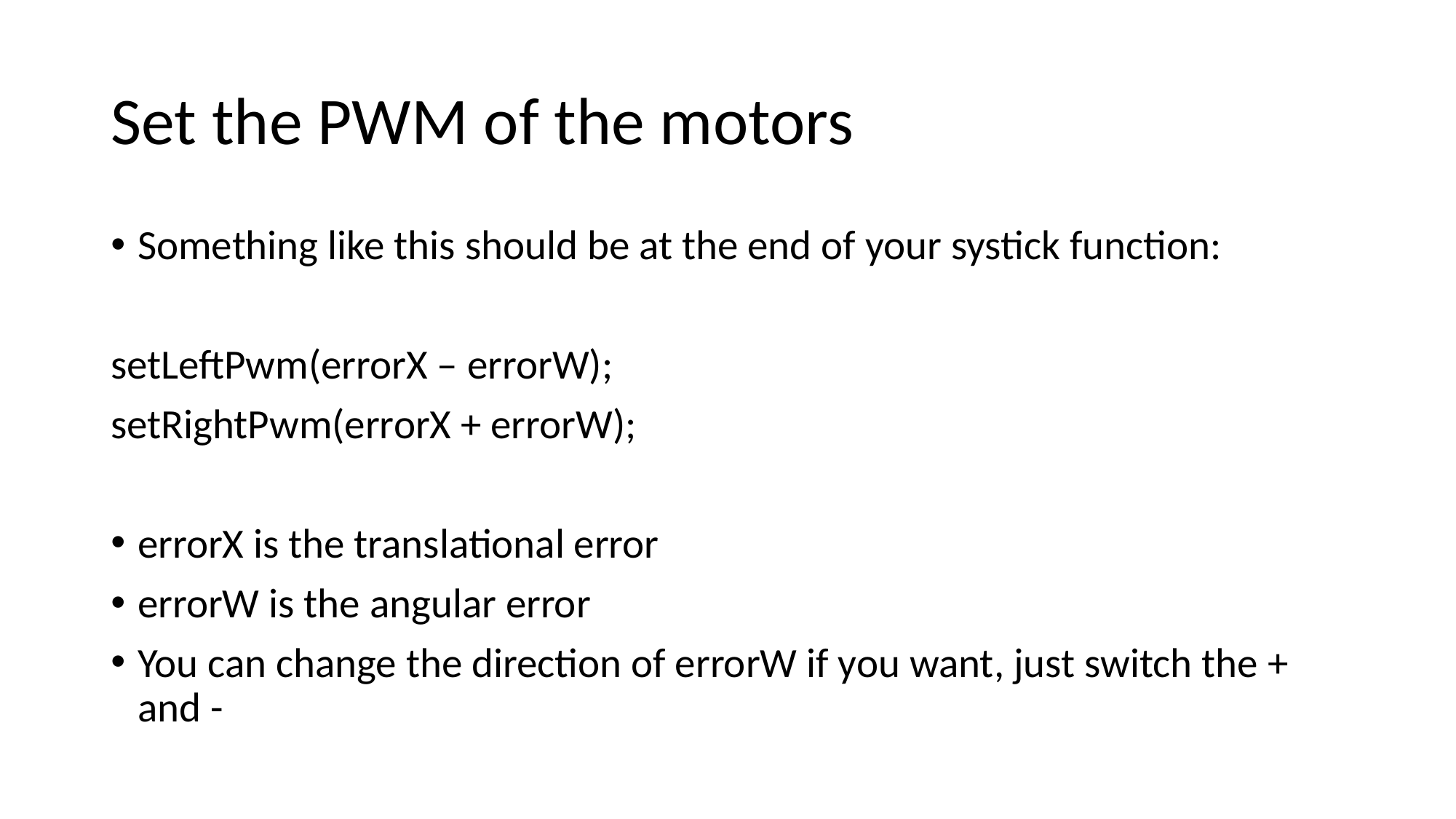

# Set the PWM of the motors
Something like this should be at the end of your systick function:

setLeftPwm(errorX – errorW);
setRightPwm(errorX + errorW);

errorX is the translational error
errorW is the angular error
You can change the direction of errorW if you want, just switch the + and -